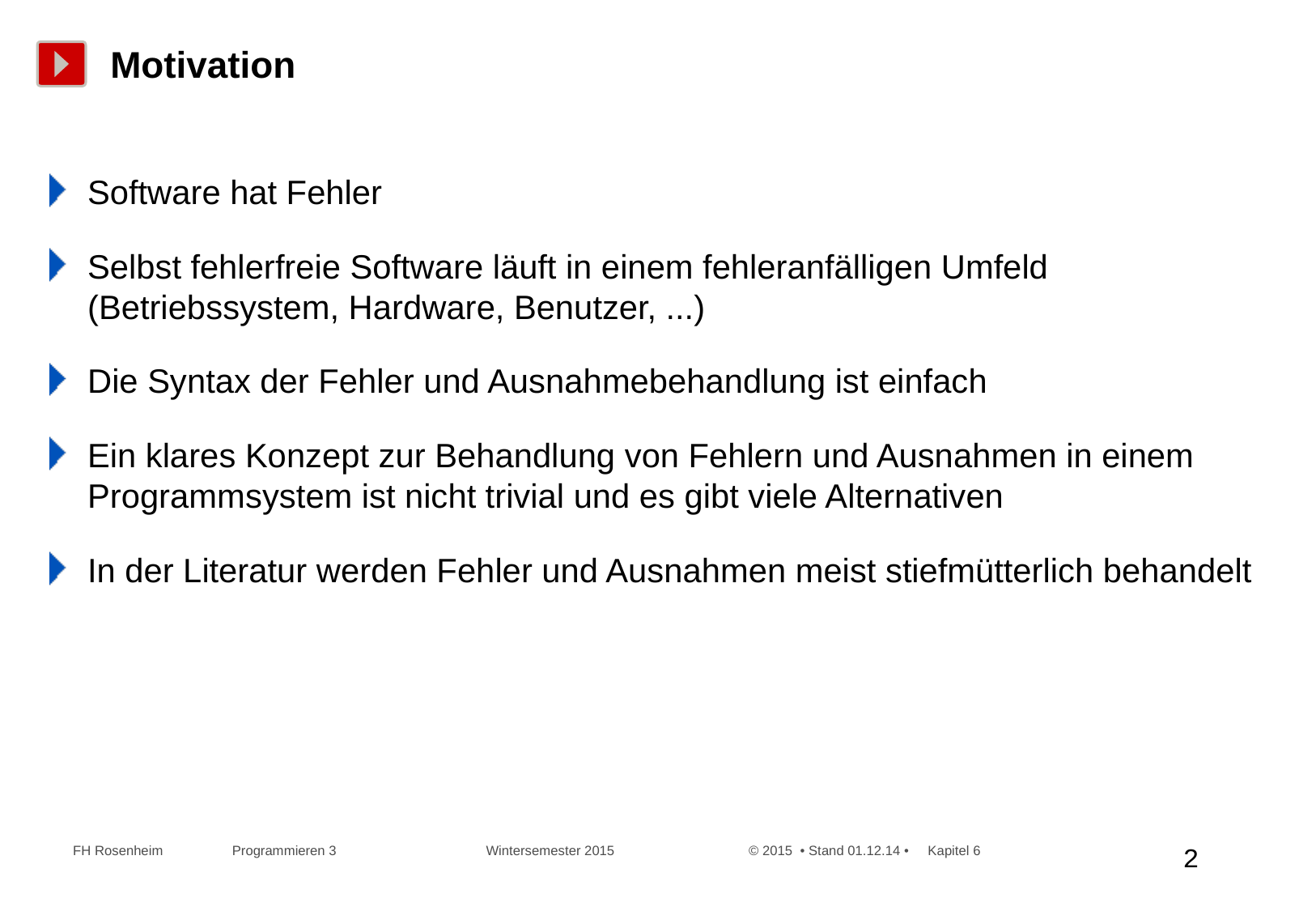

# Motivation
Software hat Fehler
Selbst fehlerfreie Software läuft in einem fehleranfälligen Umfeld (Betriebssystem, Hardware, Benutzer, ...)
Die Syntax der Fehler und Ausnahmebehandlung ist einfach
Ein klares Konzept zur Behandlung von Fehlern und Ausnahmen in einem Programmsystem ist nicht trivial und es gibt viele Alternativen
In der Literatur werden Fehler und Ausnahmen meist stiefmütterlich behandelt

      FH Rosenheim                  Programmieren 3                                       Wintersemester 2015                                   © 2015  • Stand 01.12.14 •     Kapitel 6